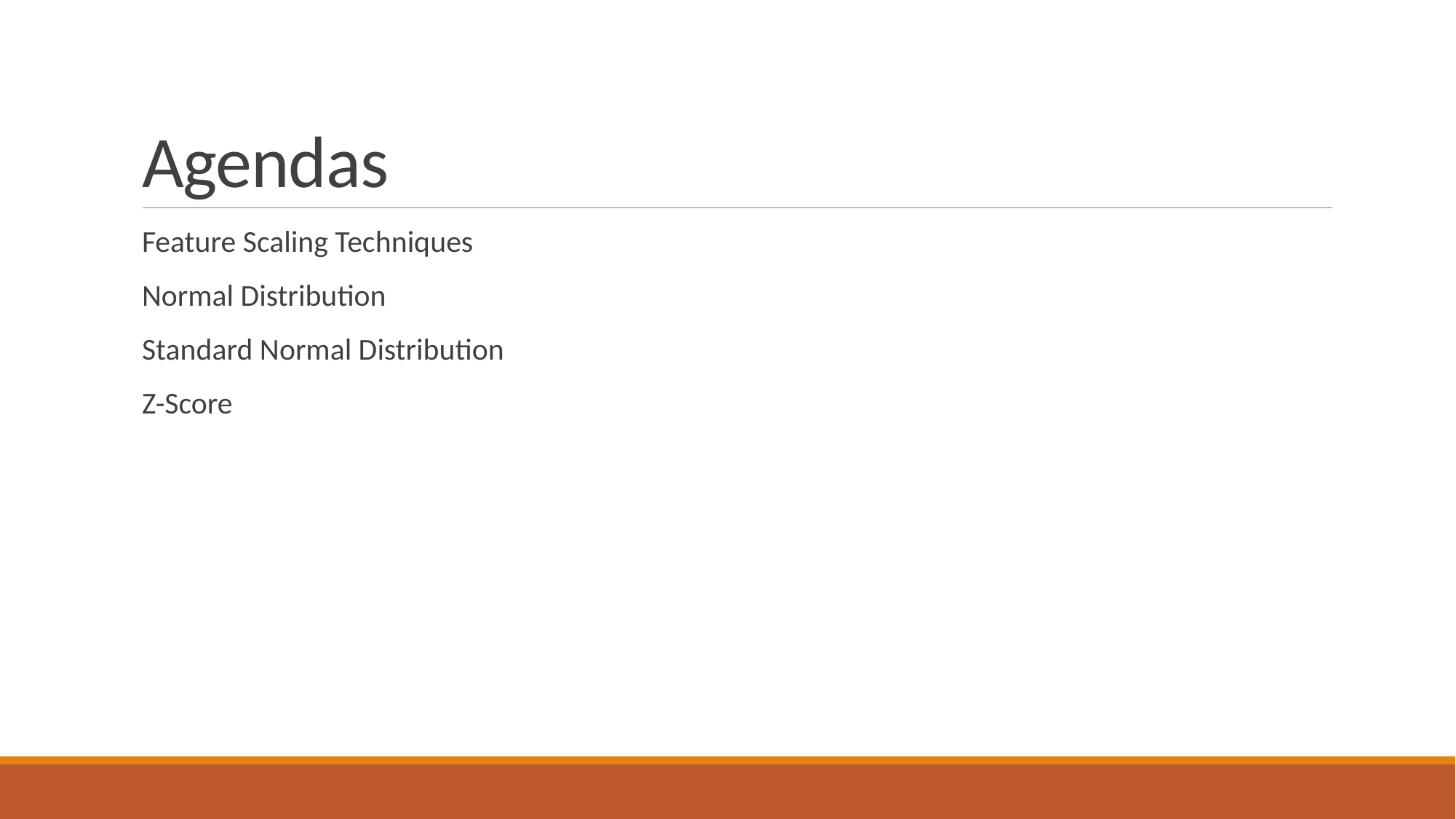

# Agendas
Feature Scaling Techniques
Normal Distribution
Standard Normal Distribution
Z-Score